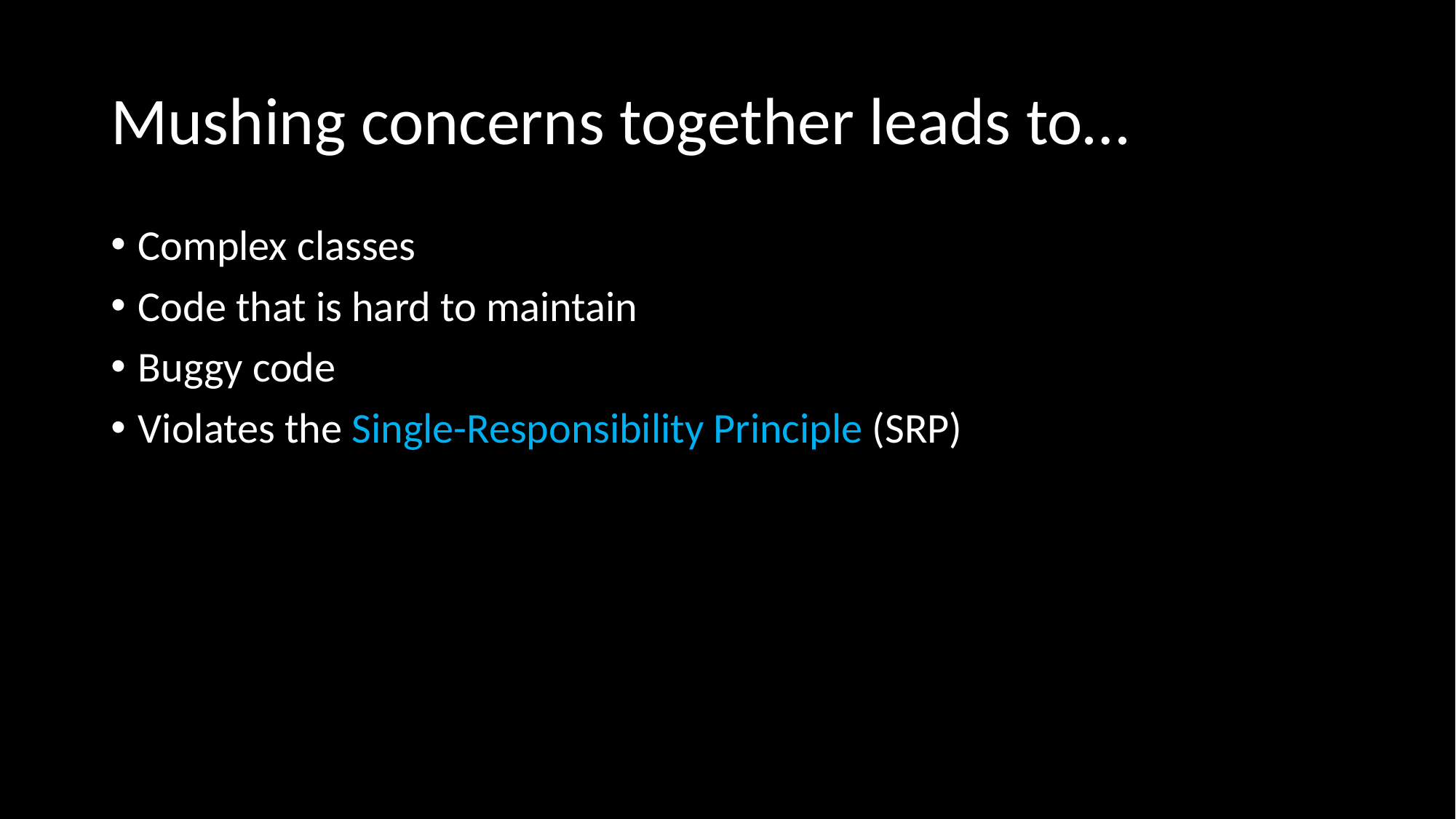

# Mushing concerns together leads to…
Complex classes
Code that is hard to maintain
Buggy code
Violates the Single-Responsibility Principle (SRP)